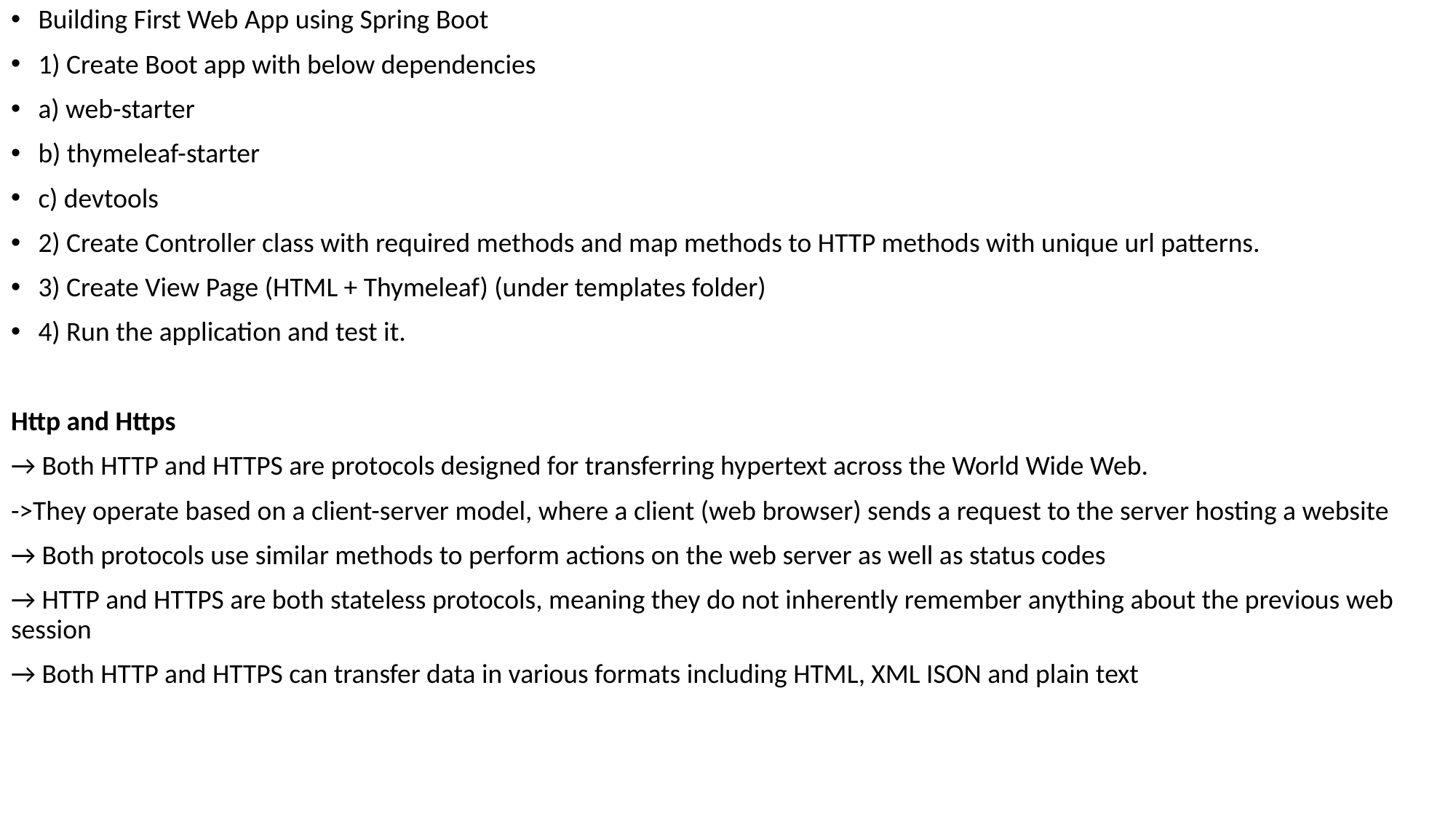

Building First Web App using Spring Boot
1) Create Boot app with below dependencies
a) web-starter
b) thymeleaf-starter
c) devtools
2) Create Controller class with required methods and map methods to HTTP methods with unique url patterns.
3) Create View Page (HTML + Thymeleaf) (under templates folder)
4) Run the application and test it.

Http and Https
→ Both HTTP and HTTPS are protocols designed for transferring hypertext across the World Wide Web.
->They operate based on a client-server model, where a client (web browser) sends a request to the server hosting a website
→ Both protocols use similar methods to perform actions on the web server as well as status codes
→ HTTP and HTTPS are both stateless protocols, meaning they do not inherently remember anything about the previous web session
→ Both HTTP and HTTPS can transfer data in various formats including HTML, XML ISON and plain text